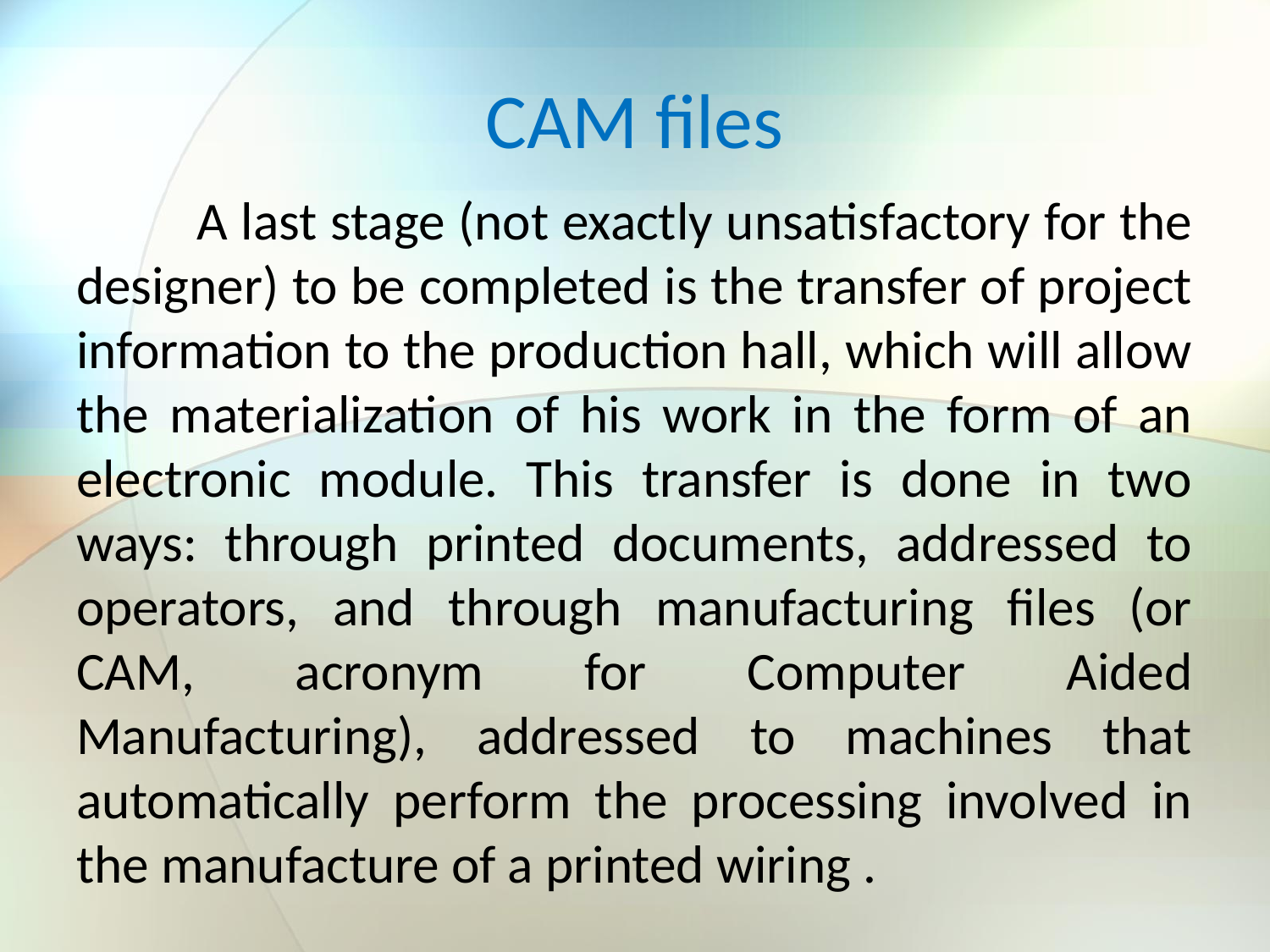

# CAM files
	A last stage (not exactly unsatisfactory for the designer) to be completed is the transfer of project information to the production hall, which will allow the materialization of his work in the form of an electronic module. This transfer is done in two ways: through printed documents, addressed to operators, and through manufacturing files (or CAM, acronym for Computer Aided Manufacturing), addressed to machines that automatically perform the processing involved in the manufacture of a printed wiring .